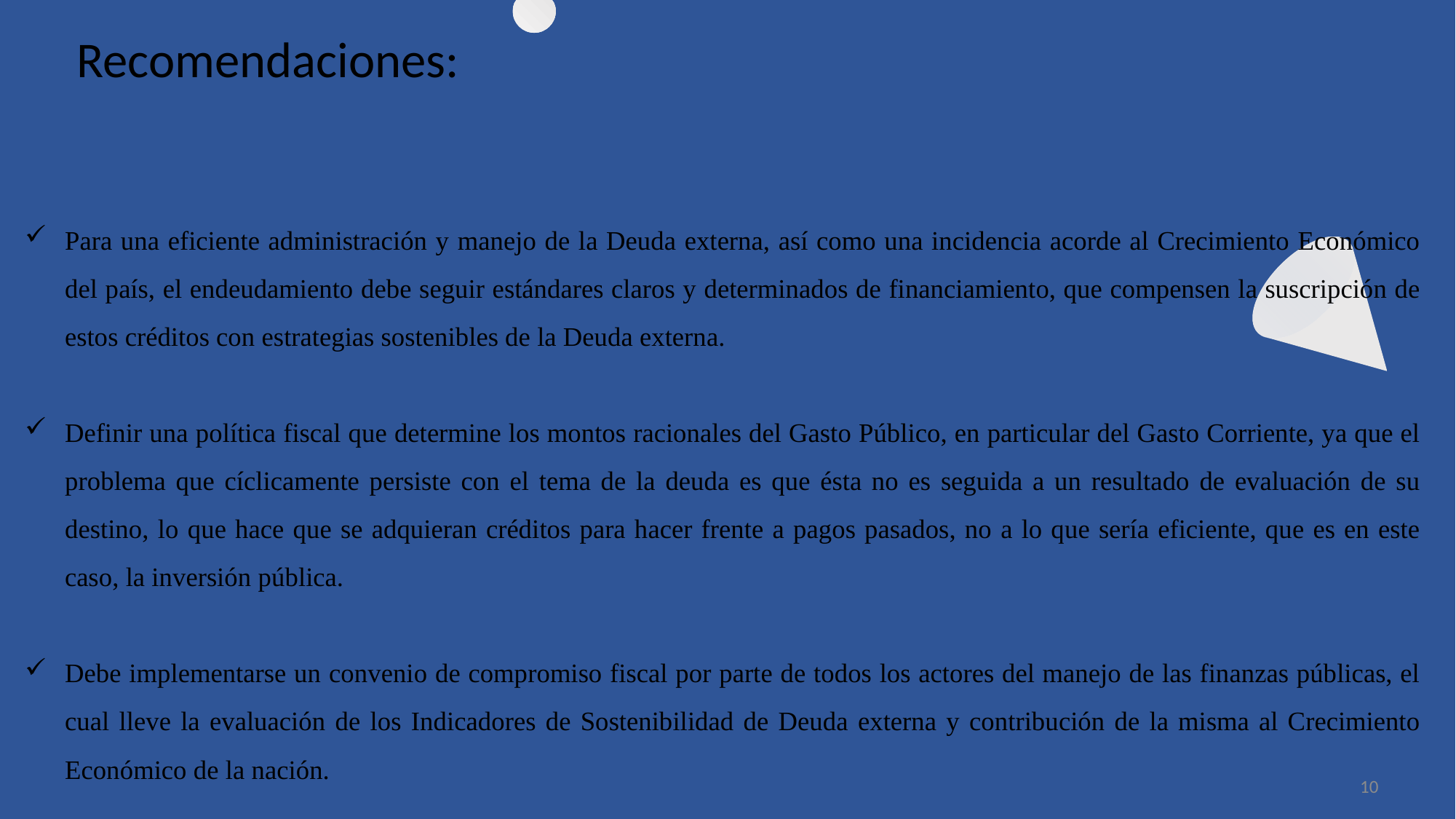

# Recomendaciones:

Para una eficiente administración y manejo de la Deuda externa, así como una incidencia acorde al Crecimiento Económico del país, el endeudamiento debe seguir estándares claros y determinados de financiamiento, que compensen la suscripción de estos créditos con estrategias sostenibles de la Deuda externa.

Definir una política fiscal que determine los montos racionales del Gasto Público, en particular del Gasto Corriente, ya que el problema que cíclicamente persiste con el tema de la deuda es que ésta no es seguida a un resultado de evaluación de su destino, lo que hace que se adquieran créditos para hacer frente a pagos pasados, no a lo que sería eficiente, que es en este caso, la inversión pública.

Debe implementarse un convenio de compromiso fiscal por parte de todos los actores del manejo de las finanzas públicas, el cual lleve la evaluación de los Indicadores de Sostenibilidad de Deuda externa y contribución de la misma al Crecimiento Económico de la nación.

10